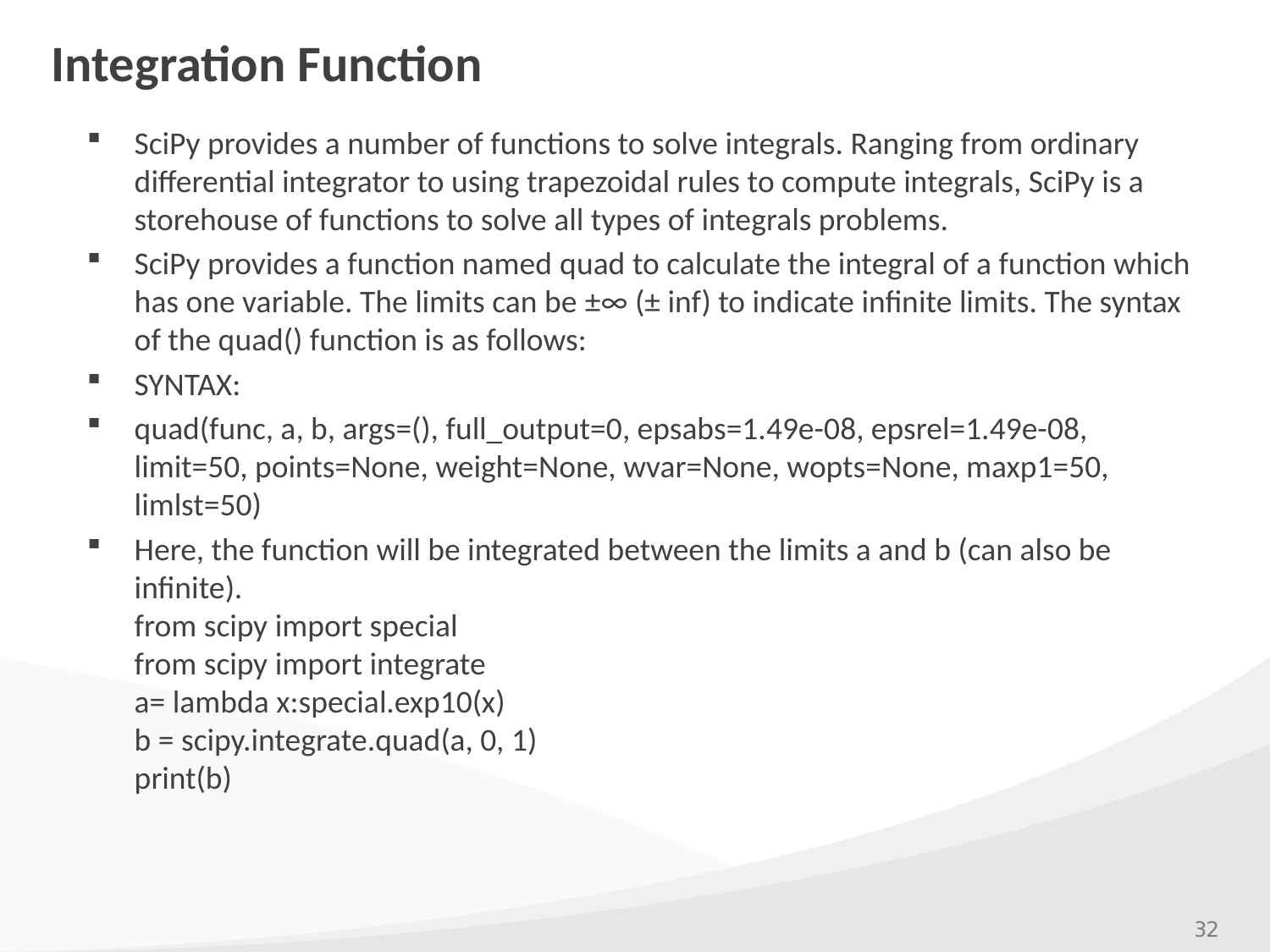

# Integration Function
SciPy provides a number of functions to solve integrals. Ranging from ordinary differential integrator to using trapezoidal rules to compute integrals, SciPy is a storehouse of functions to solve all types of integrals problems.
SciPy provides a function named quad to calculate the integral of a function which has one variable. The limits can be ±∞ (± inf) to indicate infinite limits. The syntax of the quad() function is as follows:
SYNTAX:
quad(func, a, b, args=(), full_output=0, epsabs=1.49e-08, epsrel=1.49e-08, limit=50, points=None, weight=None, wvar=None, wopts=None, maxp1=50, limlst=50)
Here, the function will be integrated between the limits a and b (can also be infinite).
from scipy import special
from scipy import integrate
a= lambda x:special.exp10(x)
b = scipy.integrate.quad(a, 0, 1)
print(b)